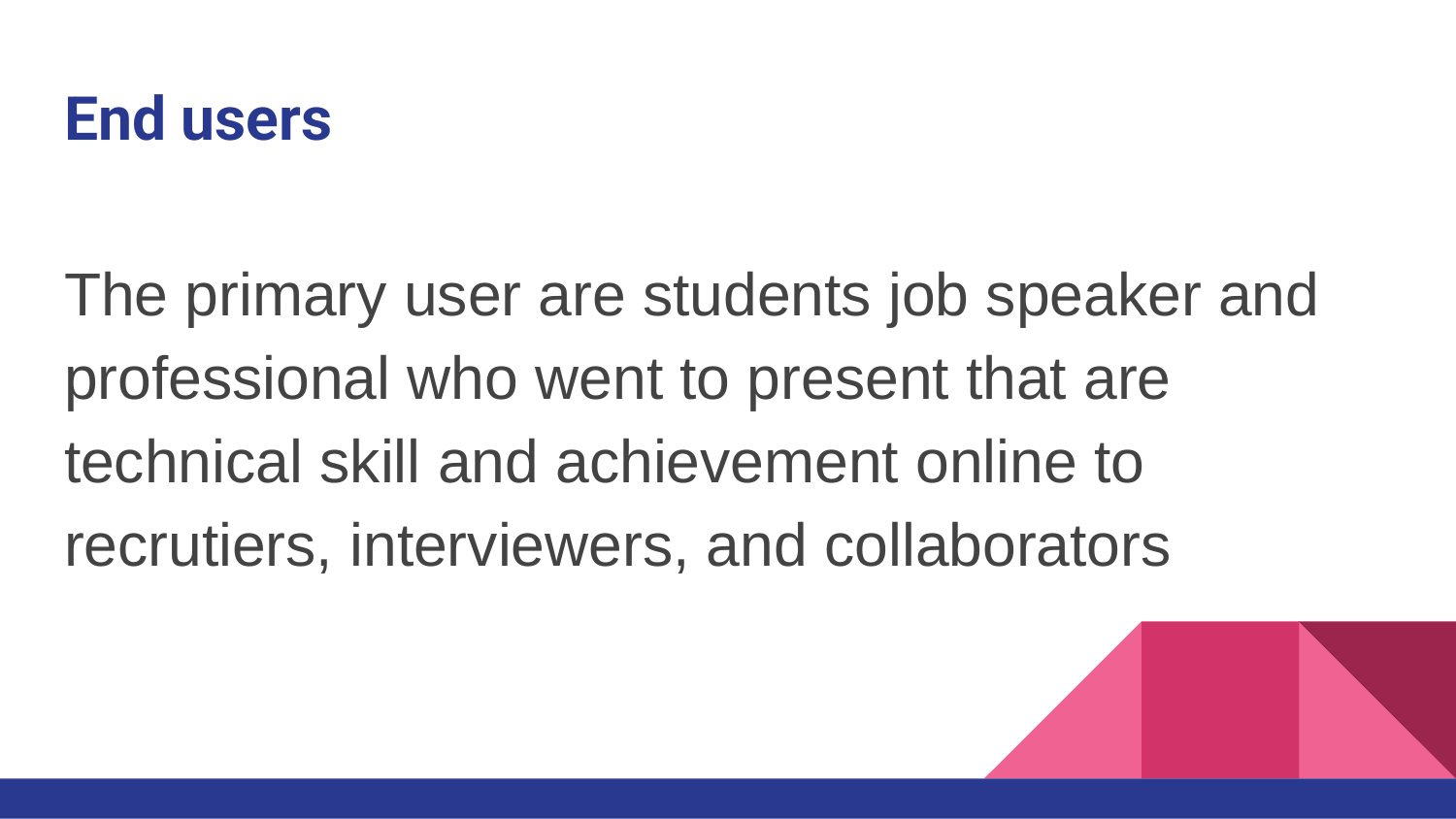

# End users
The primary user are students job speaker and professional who went to present that are technical skill and achievement online to recrutiers, interviewers, and collaborators